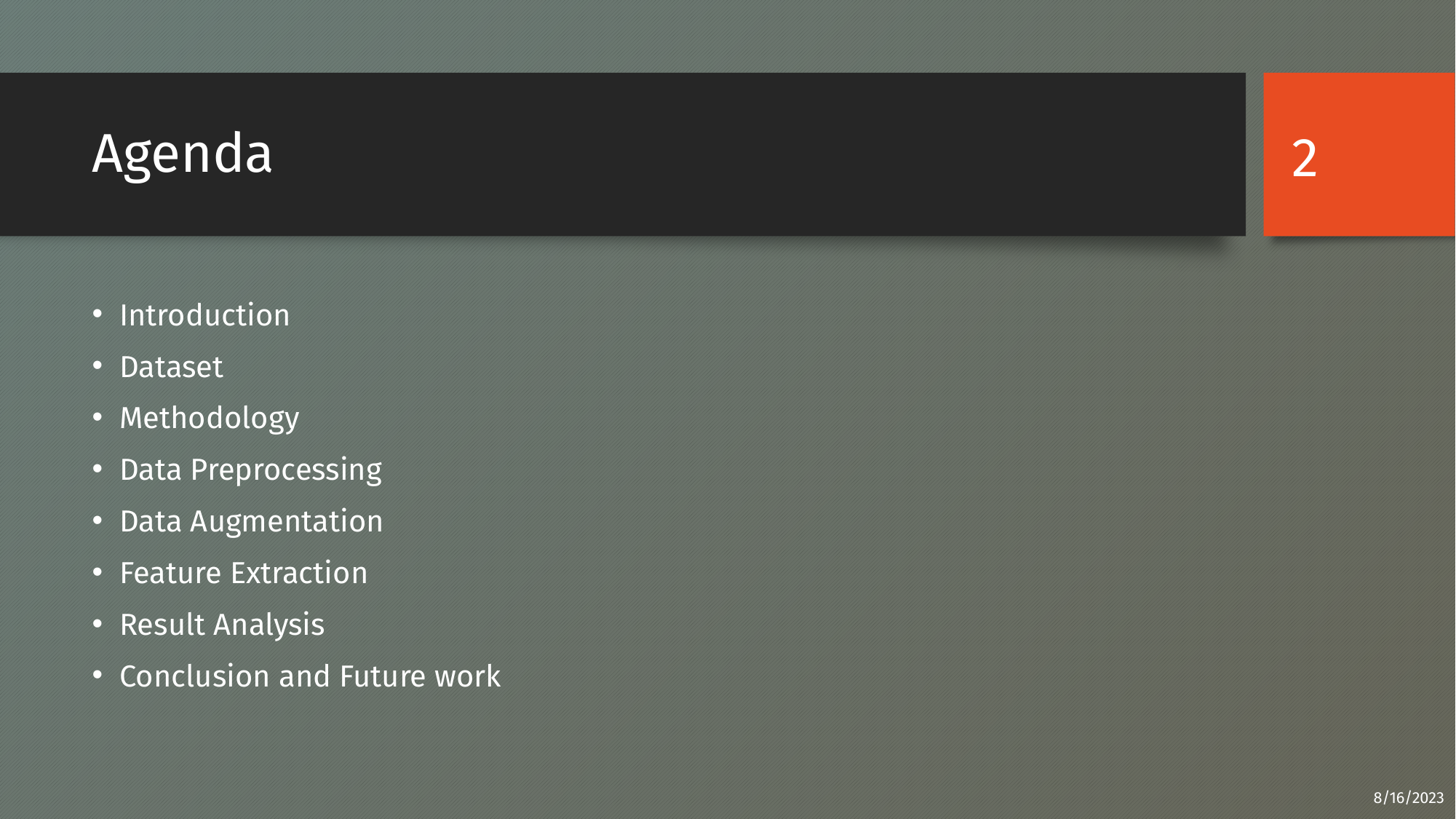

2
# Agenda
Introduction
Dataset
Methodology
Data Preprocessing
Data Augmentation
Feature Extraction
Result Analysis
Conclusion and Future work
8/16/2023